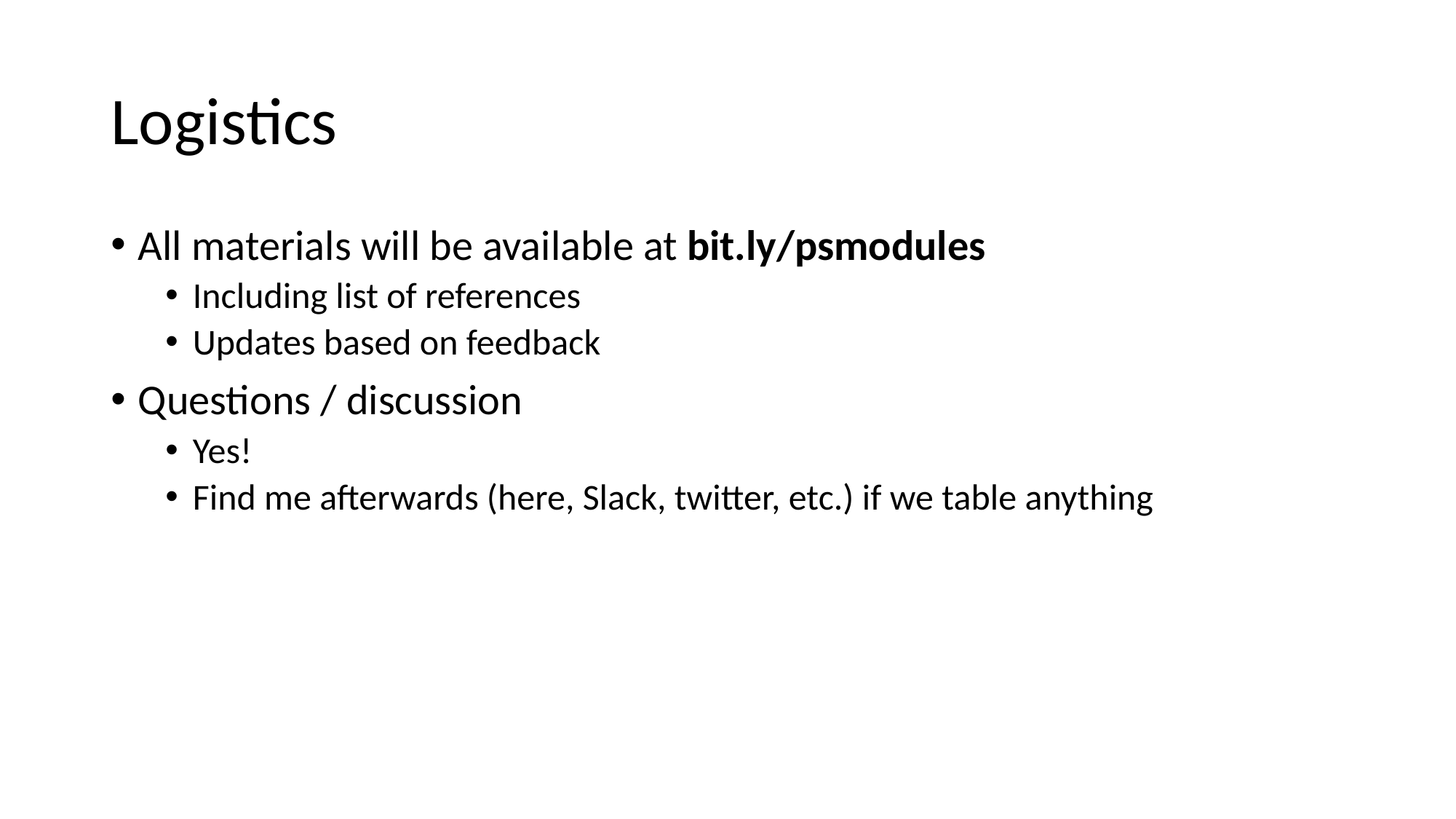

# Logistics
All materials will be available at bit.ly/psmodules
Including list of references
Updates based on feedback
Questions / discussion
Yes!
Find me afterwards (here, Slack, twitter, etc.) if we table anything